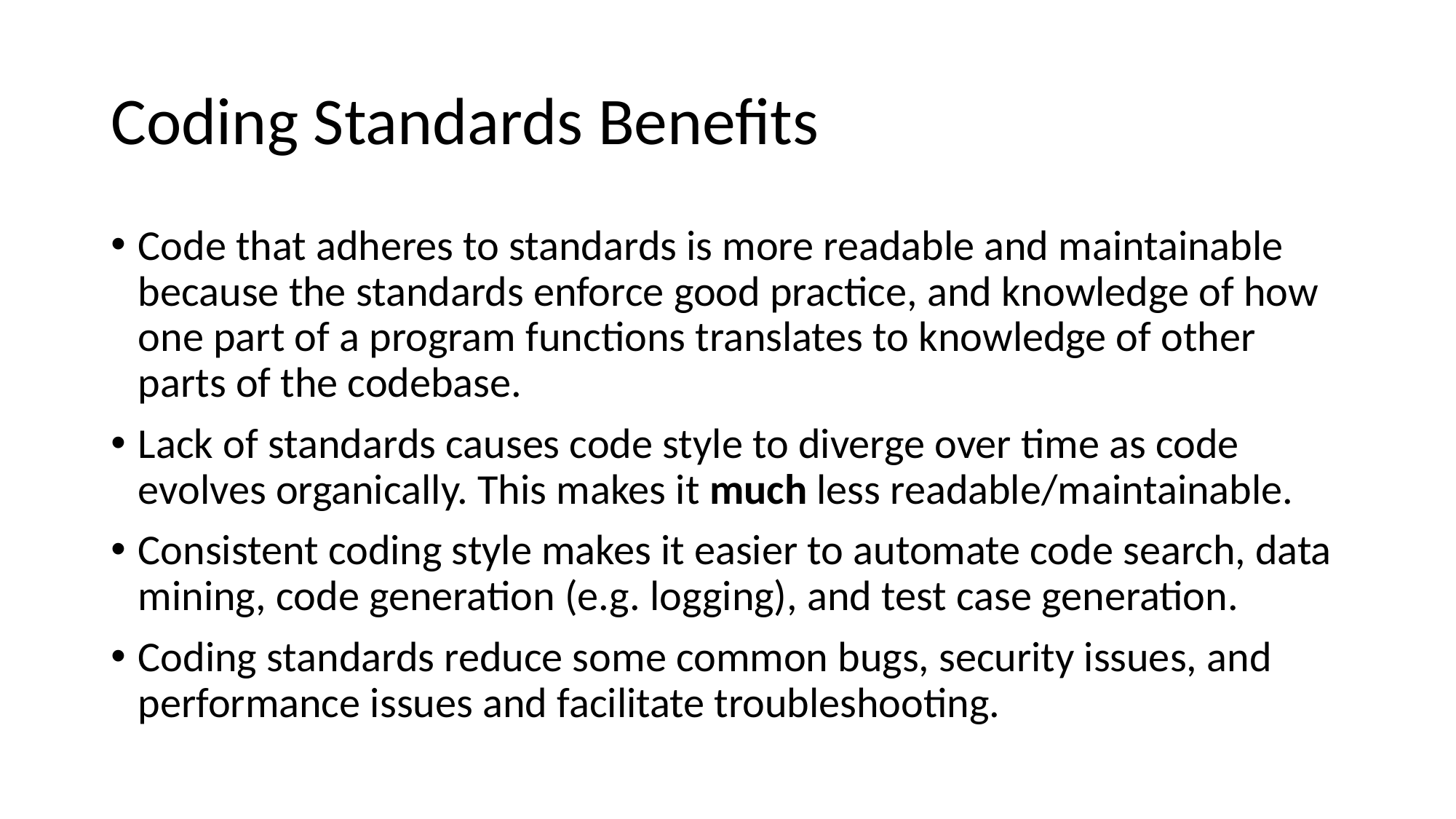

# Coding Standards Benefits
Code that adheres to standards is more readable and maintainable because the standards enforce good practice, and knowledge of how one part of a program functions translates to knowledge of other parts of the codebase.
Lack of standards causes code style to diverge over time as code evolves organically. This makes it much less readable/maintainable.
Consistent coding style makes it easier to automate code search, data mining, code generation (e.g. logging), and test case generation.
Coding standards reduce some common bugs, security issues, and performance issues and facilitate troubleshooting.